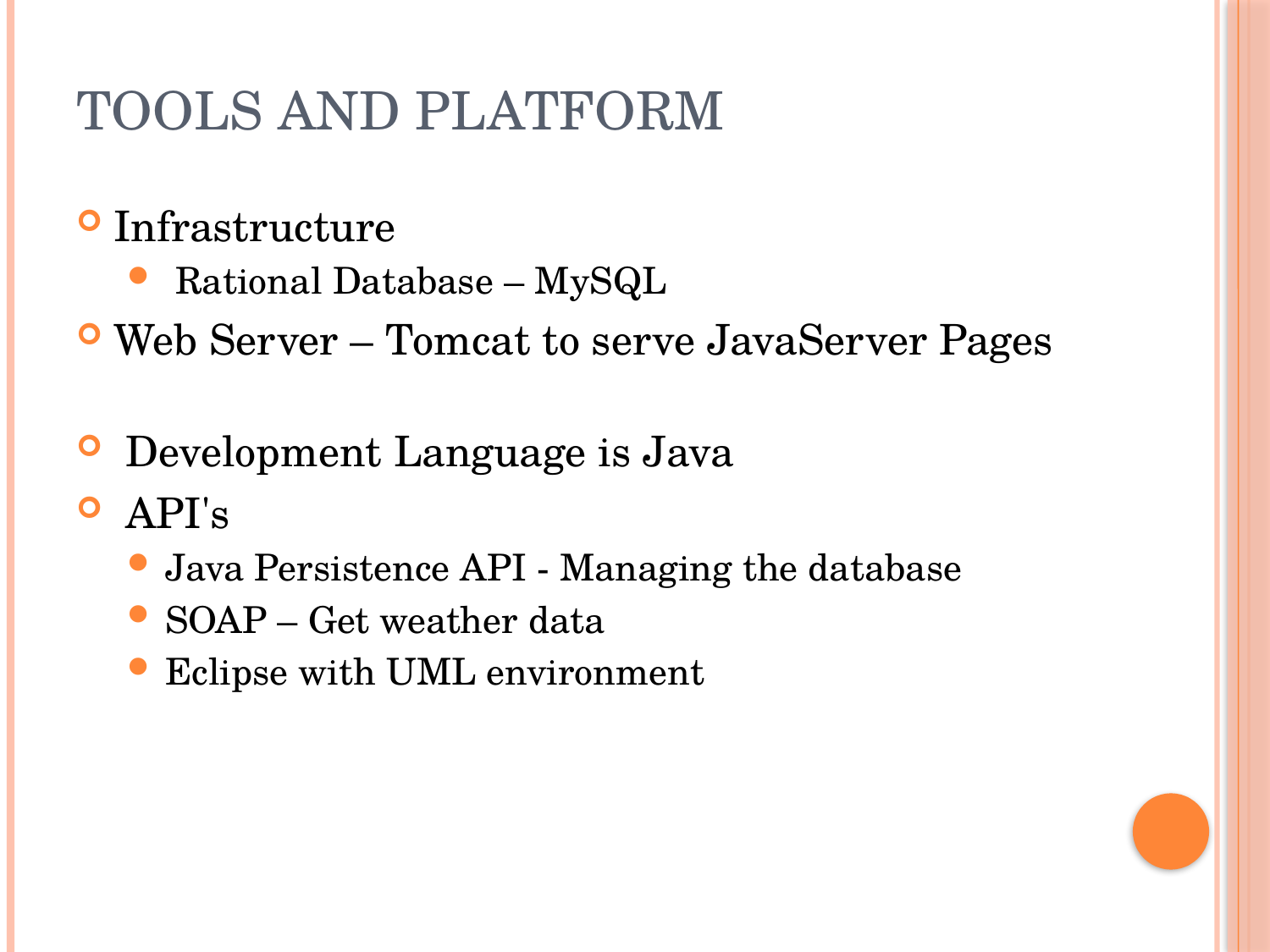

# Tools And Platform
Infrastructure
 Rational Database – MySQL
Web Server – Tomcat to serve JavaServer Pages
 Development Language is Java
 API's
Java Persistence API - Managing the database
SOAP – Get weather data
Eclipse with UML environment